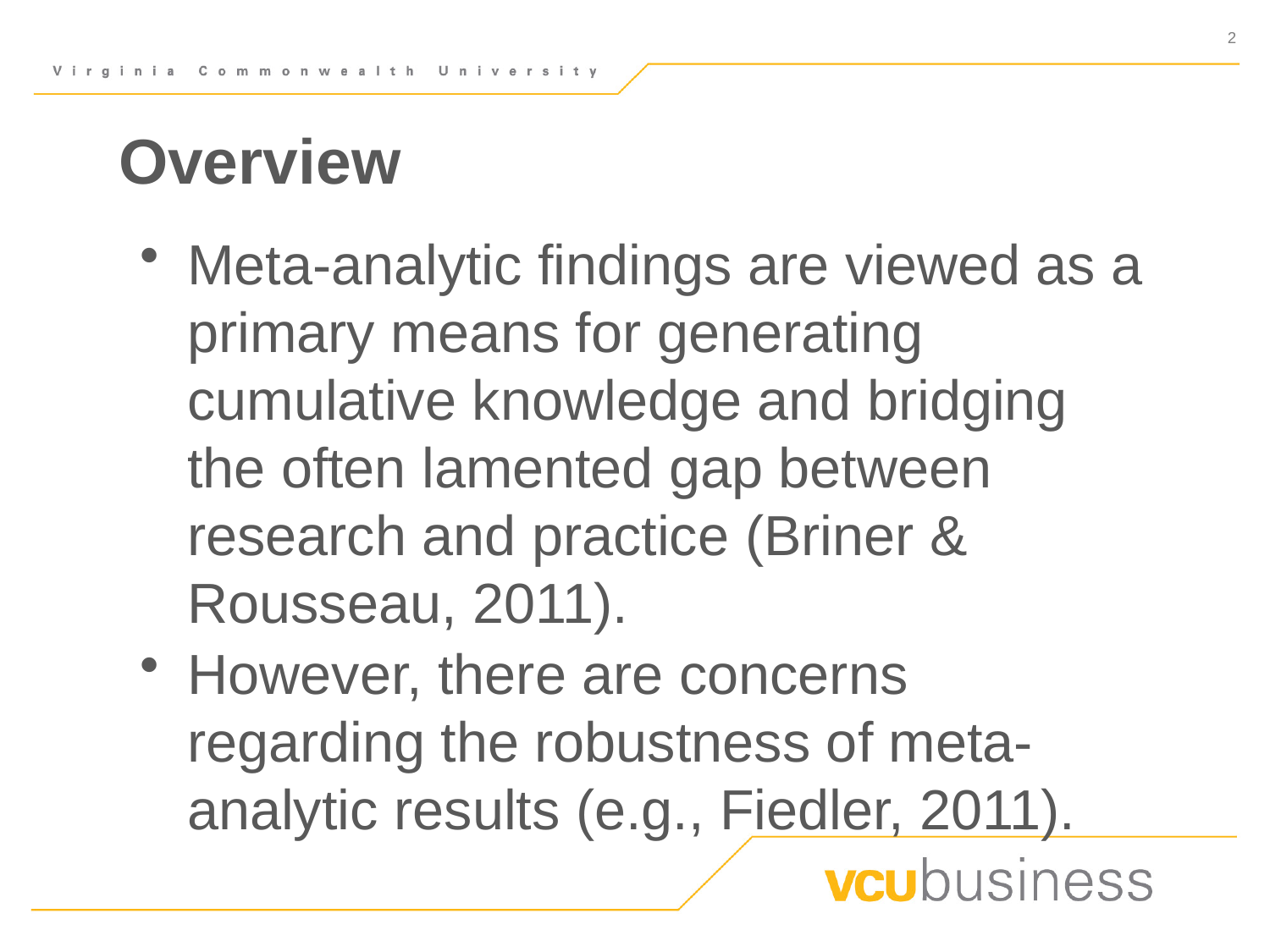

# Overview
Meta-analytic findings are viewed as a primary means for generating cumulative knowledge and bridging the often lamented gap between research and practice (Briner & Rousseau, 2011).
However, there are concerns regarding the robustness of meta-analytic results (e.g., Fiedler, 2011).